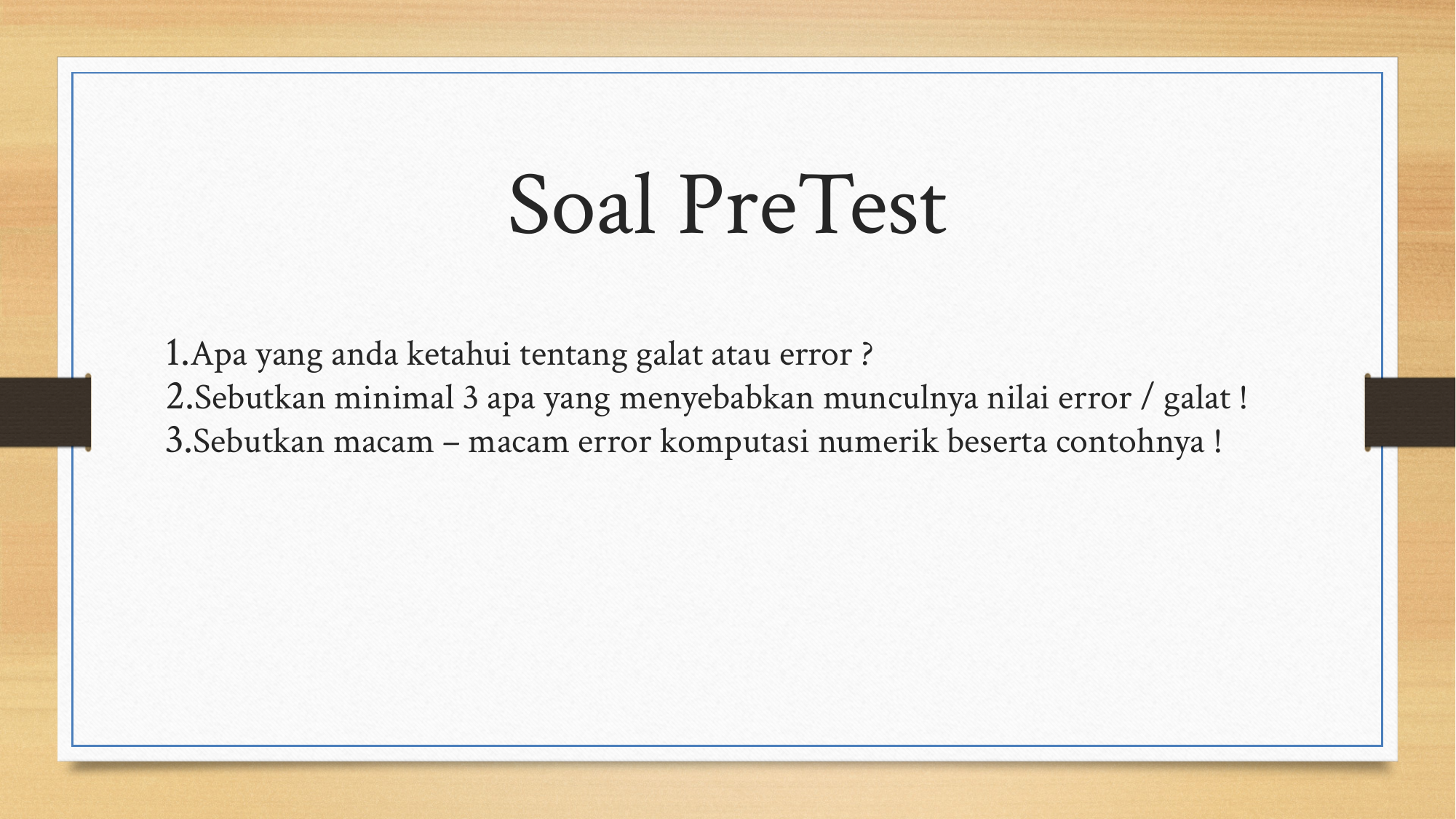

Soal PreTest
Apa yang anda ketahui tentang galat atau error ?
Sebutkan minimal 3 apa yang menyebabkan munculnya nilai error / galat !
Sebutkan macam – macam error komputasi numerik beserta contohnya !